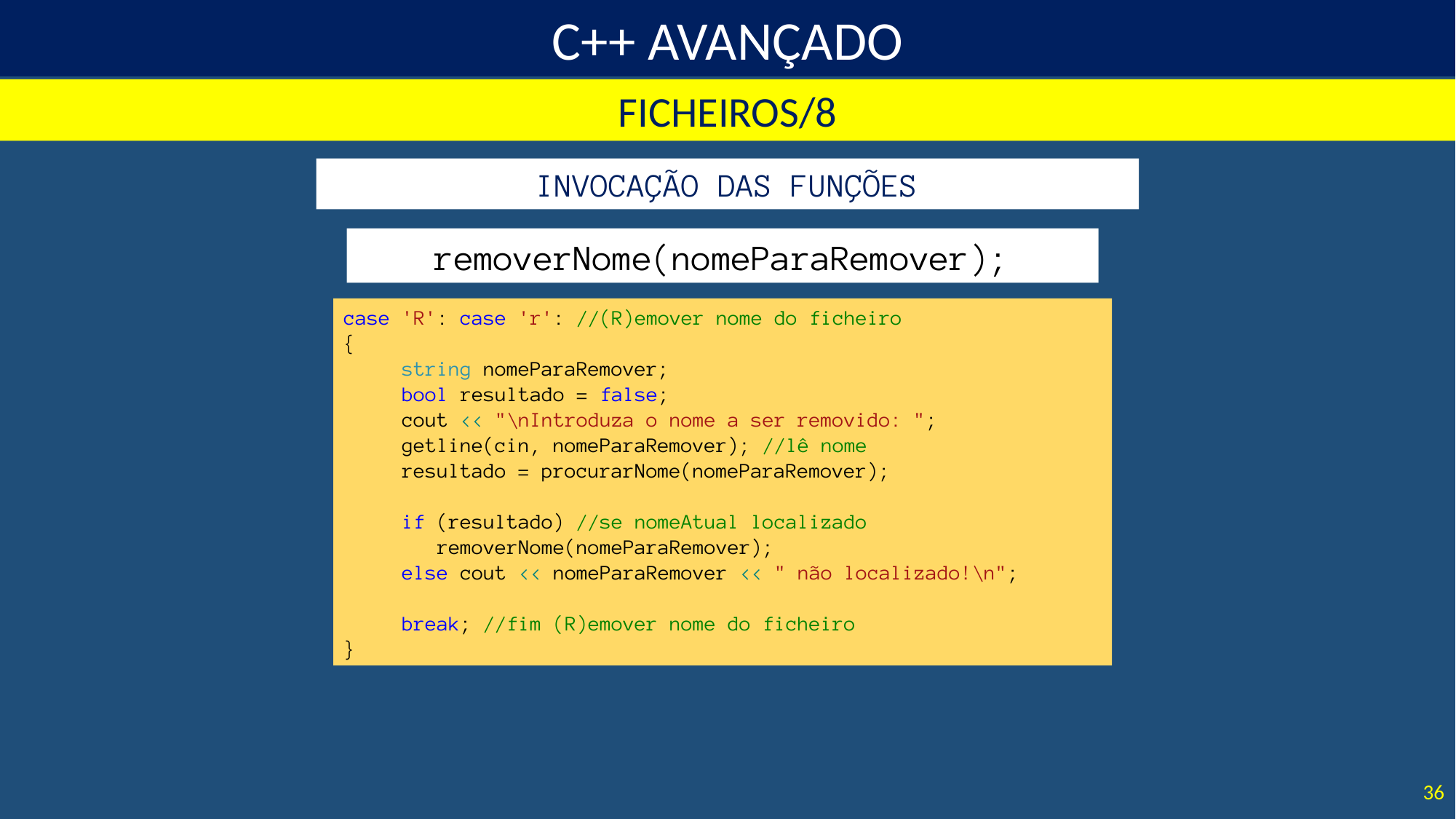

FICHEIROS/8
INVOCAÇÃO DAS FUNÇÕES
removerNome(nomeParaRemover);
case 'R': case 'r': //(R)emover nome do ficheiro
{
     string nomeParaRemover;
     bool resultado = false;
     cout << "\nIntroduza o nome a ser removido: ";
     getline(cin, nomeParaRemover); //lê nome
     resultado = procurarNome(nomeParaRemover);

     if (resultado) //se nomeAtual localizado
        removerNome(nomeParaRemover);
     else cout << nomeParaRemover << " não localizado!\n";

     break; //fim (R)emover nome do ficheiro
}